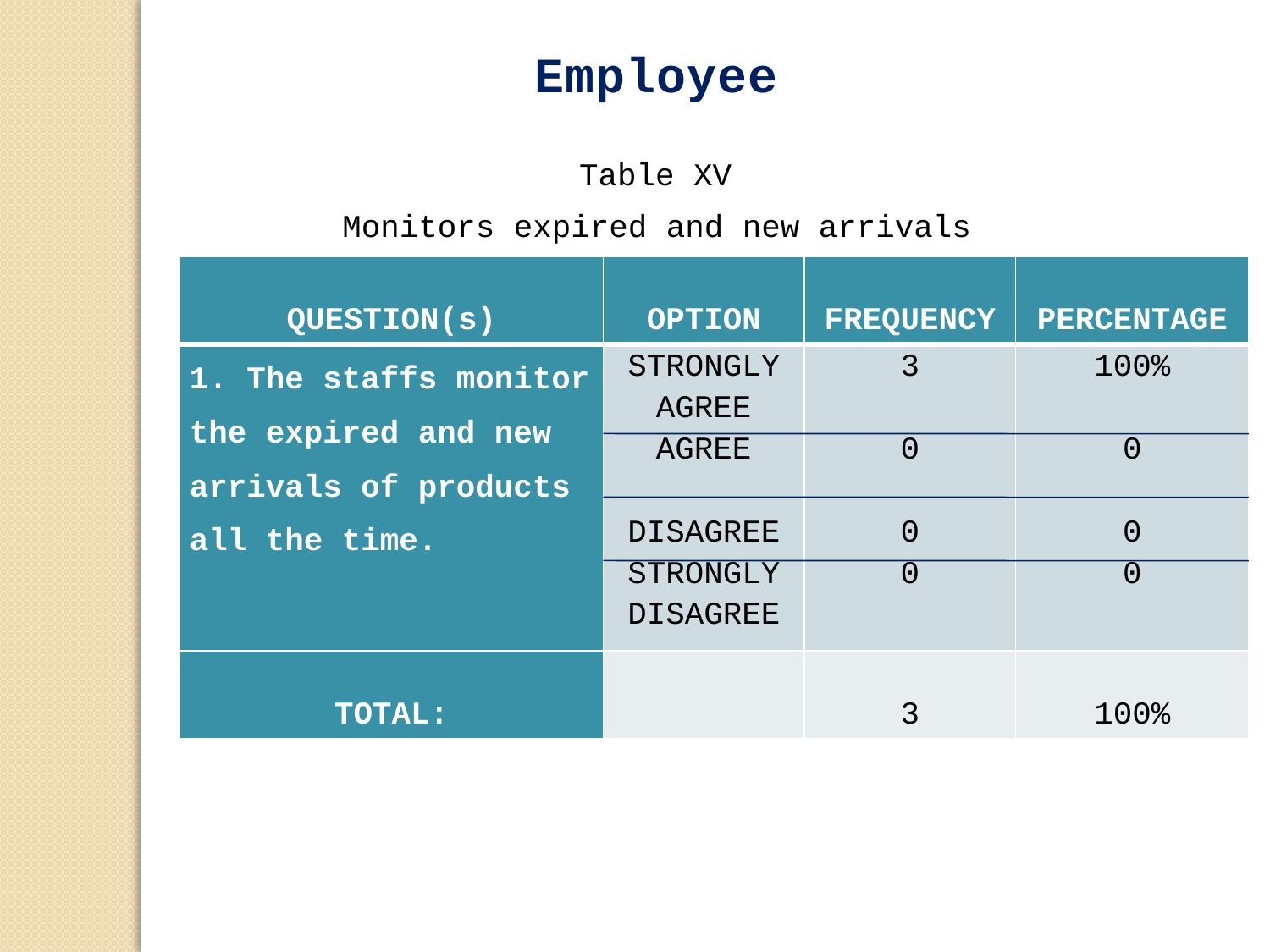

Employee
Table XV
Monitors expired and new arrivals
| QUESTION(s) | OPTION | FREQUENCY | PERCENTAGE |
| --- | --- | --- | --- |
| 1. The staffs monitor the expired and new arrivals of products all the time. | STRONGLY AGREE AGREE DISAGREE STRONGLY DISAGREE | 3   0   0 0 | 100%   0   0 0 |
| TOTAL: |  | 3 | 100% |